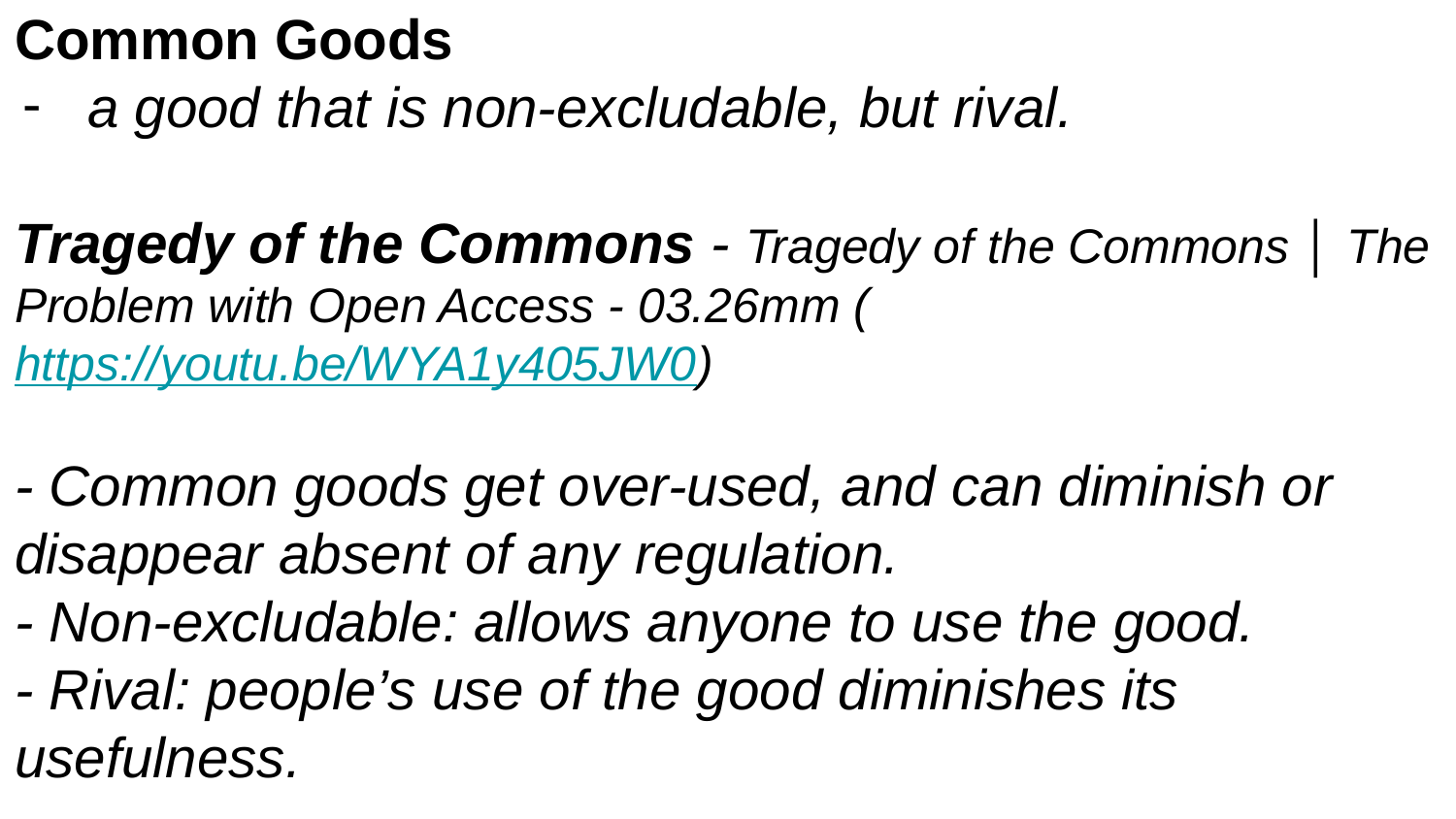

Common Goods
a good that is non-excludable, but rival.

Tragedy of the Commons - Tragedy of the Commons │ The Problem with Open Access - 03.26mm (https://youtu.be/WYA1y405JW0)

- Common goods get over-used, and can diminish or disappear absent of any regulation.
- Non-excludable: allows anyone to use the good.
- Rival: people’s use of the good diminishes its usefulness.